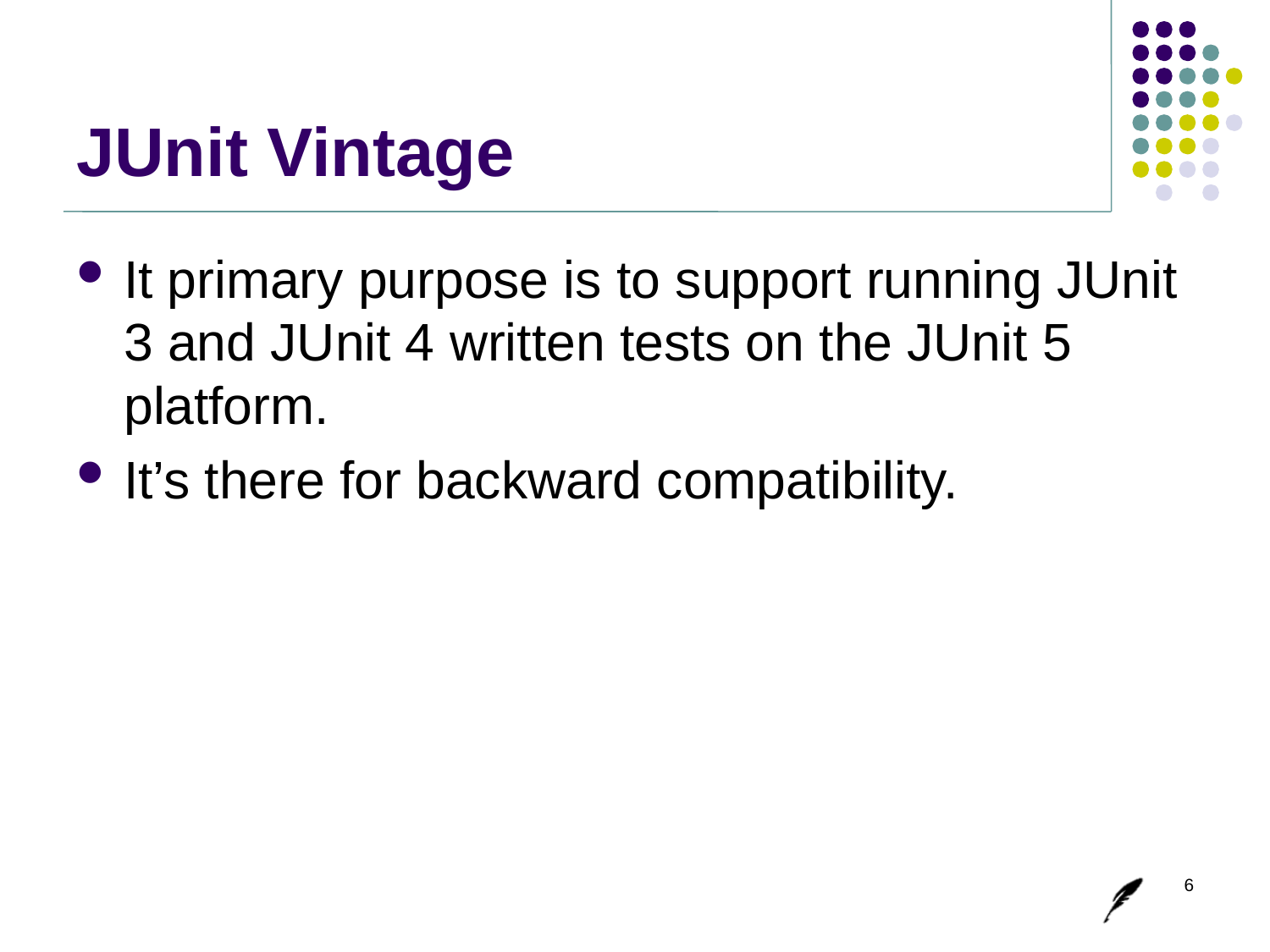

# JUnit Vintage
It primary purpose is to support running JUnit 3 and JUnit 4 written tests on the JUnit 5 platform.
It’s there for backward compatibility.

6